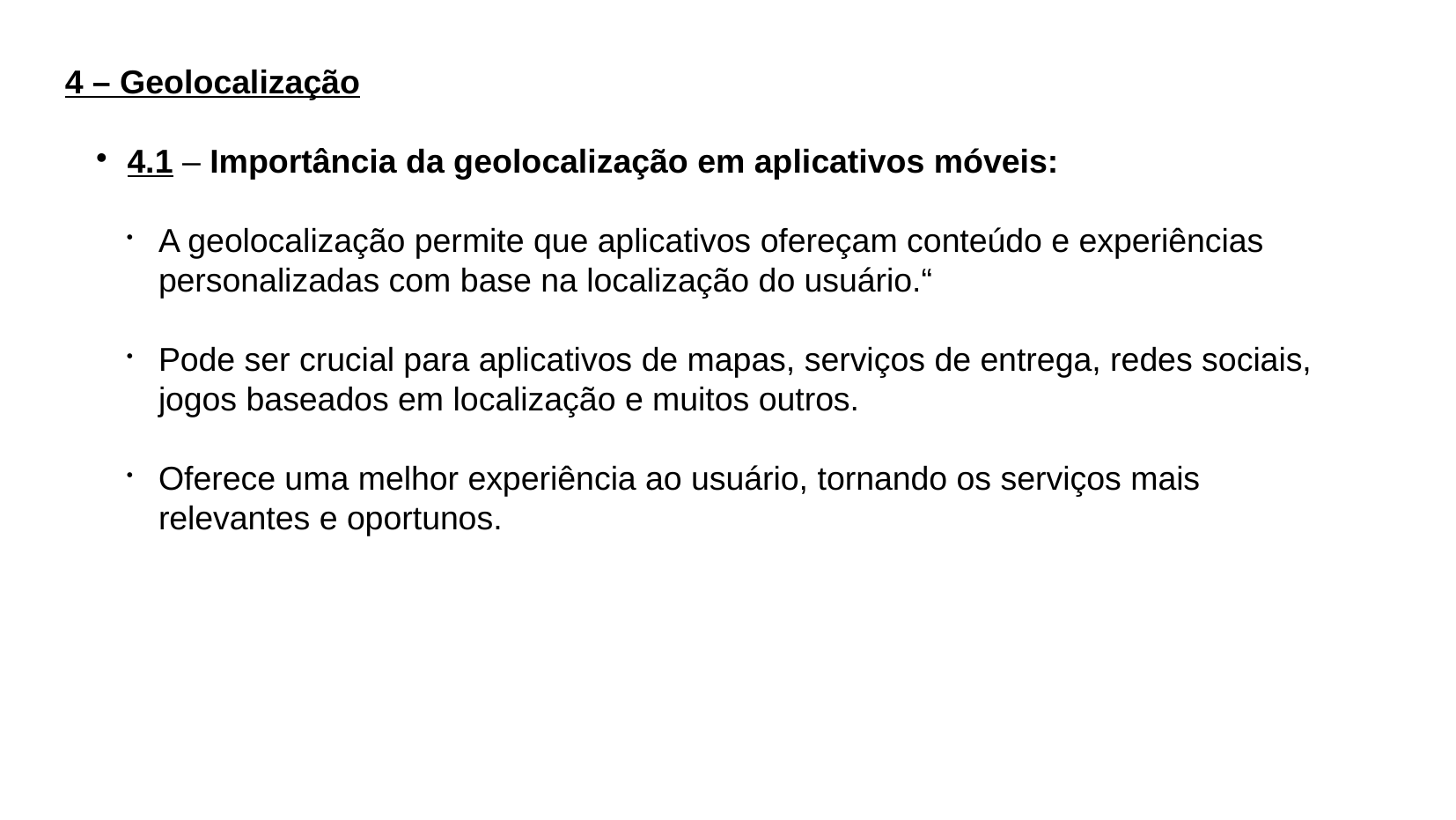

4 – Geolocalização

4.1 – Importância da geolocalização em aplicativos móveis:

A geolocalização permite que aplicativos ofereçam conteúdo e experiências personalizadas com base na localização do usuário.“

Pode ser crucial para aplicativos de mapas, serviços de entrega, redes sociais, jogos baseados em localização e muitos outros.

Oferece uma melhor experiência ao usuário, tornando os serviços mais relevantes e oportunos.